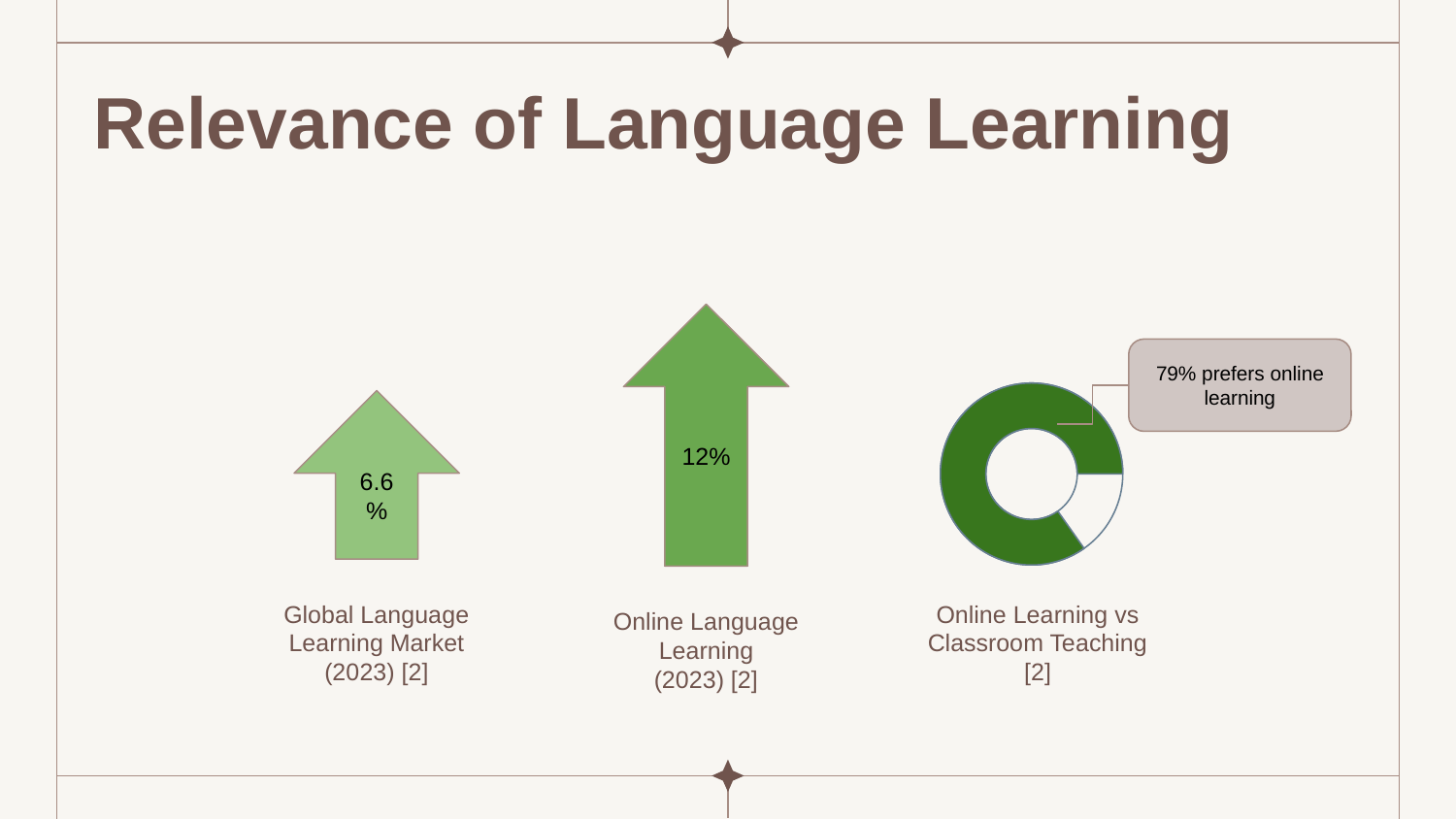

# Relevance of Language Learning

12%
79% prefers online learning

6.6%
Global Language Learning Market (2023) [2]
Online Learning vs Classroom Teaching [2]
Online Language Learning
(2023) [2]